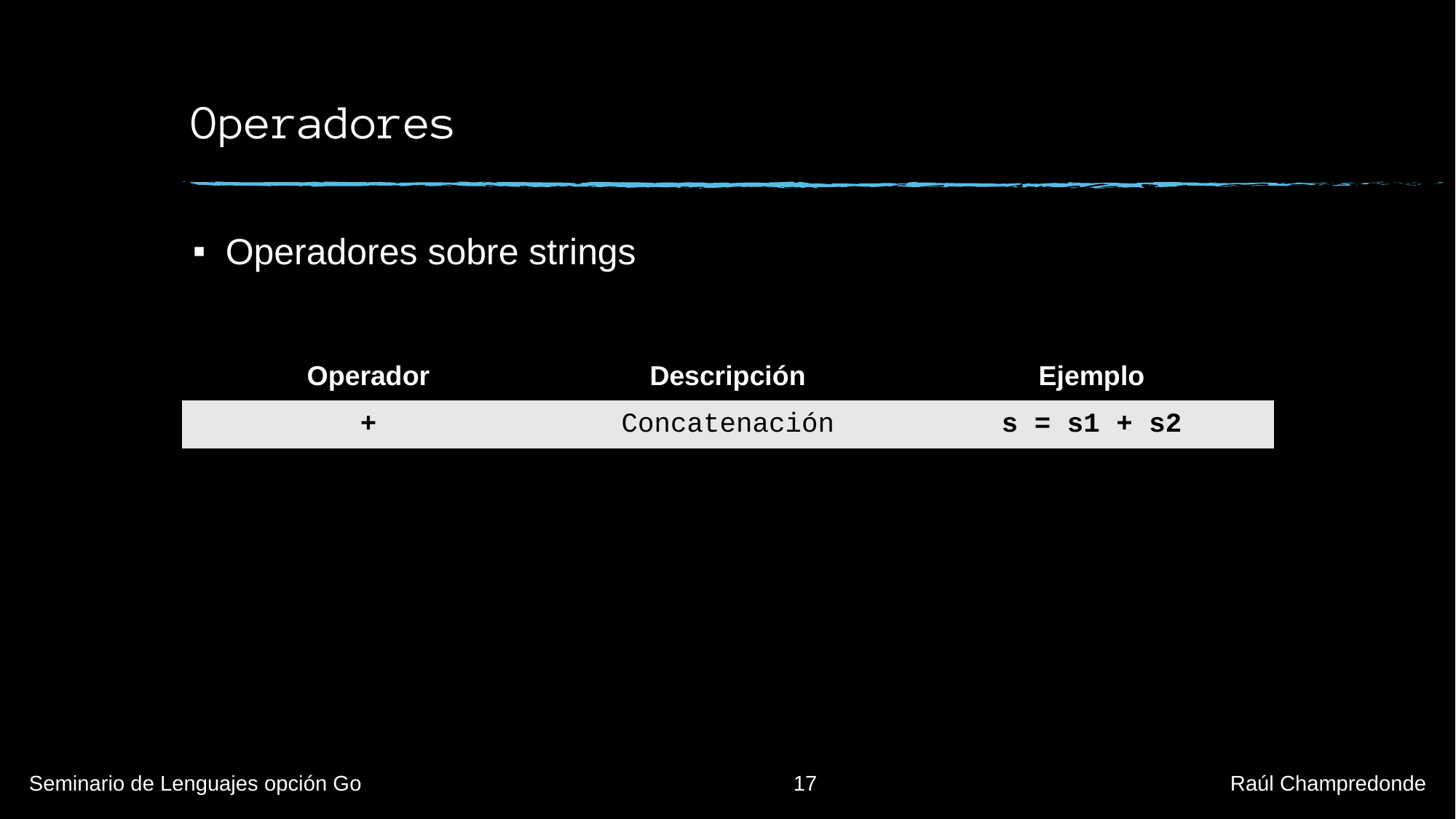

# Operadores
Operadores sobre strings
| Operador | Descripción | Ejemplo |
| --- | --- | --- |
| + | Concatenación | s = s1 + s2 |
Seminario de Lenguajes opción Go				17				Raúl Champredonde